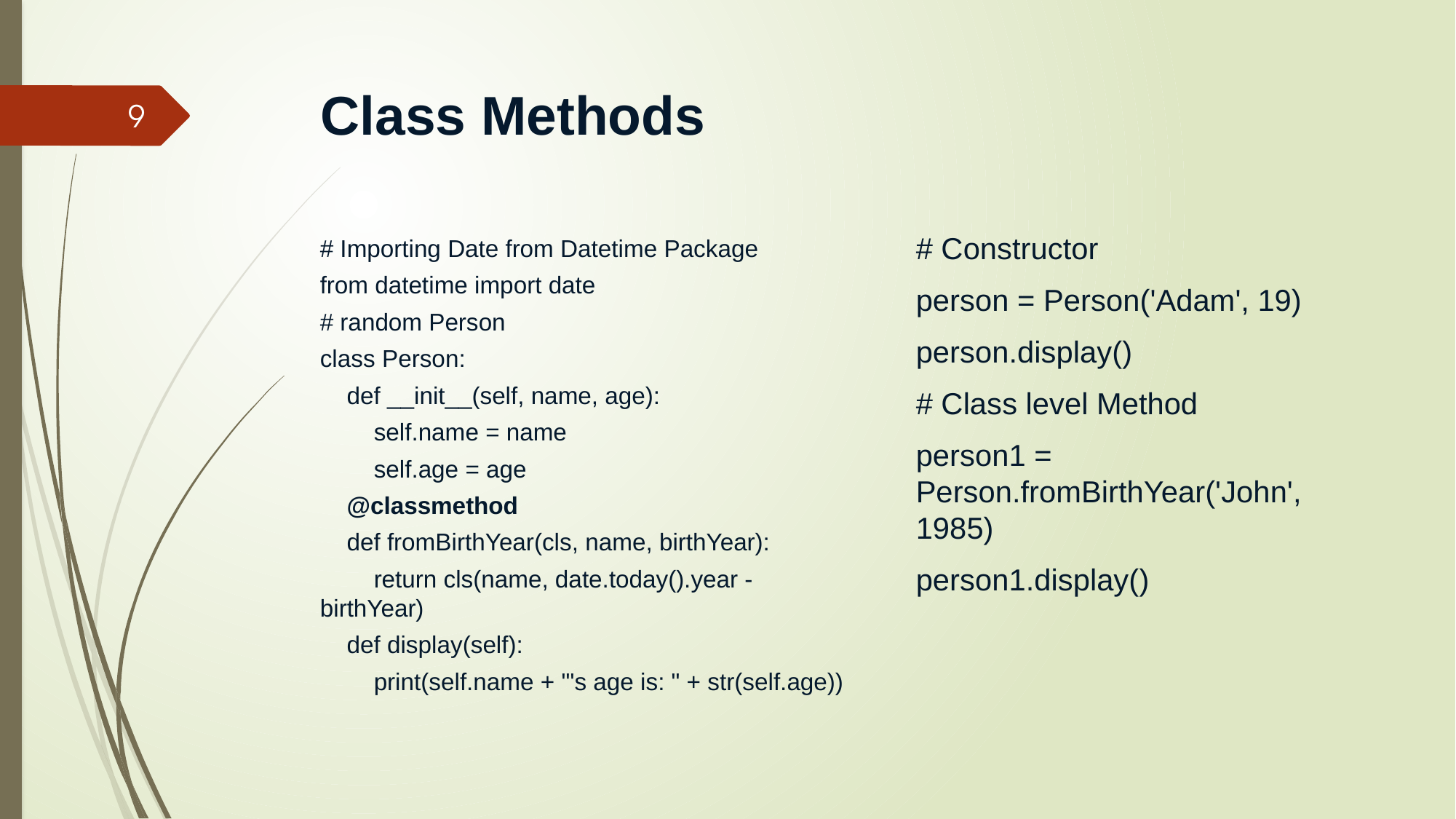

# Class Methods
9
# Constructor
person = Person('Adam', 19)
person.display()
# Class level Method
person1 = Person.fromBirthYear('John',  1985)
person1.display()
# Importing Date from Datetime Package
from datetime import date
# random Person
class Person:
    def __init__(self, name, age):
        self.name = name
        self.age = age
    @classmethod
    def fromBirthYear(cls, name, birthYear):
        return cls(name, date.today().year - birthYear)
    def display(self):
        print(self.name + "'s age is: " + str(self.age))